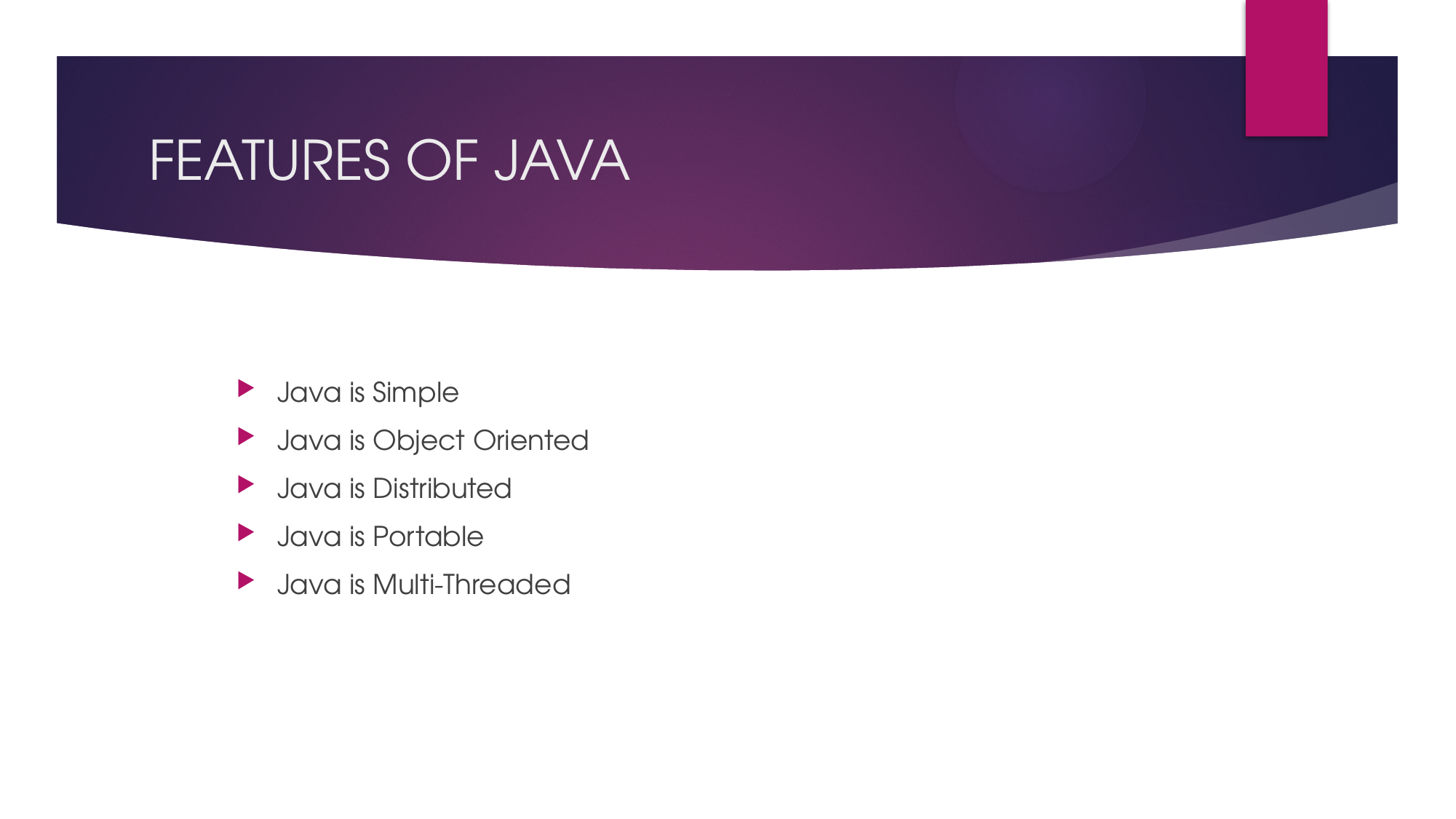

# FEATURES OF JAVA
Java is Simple
Java is Object Oriented
Java is Distributed
Java is Portable
Java is Multi-Threaded